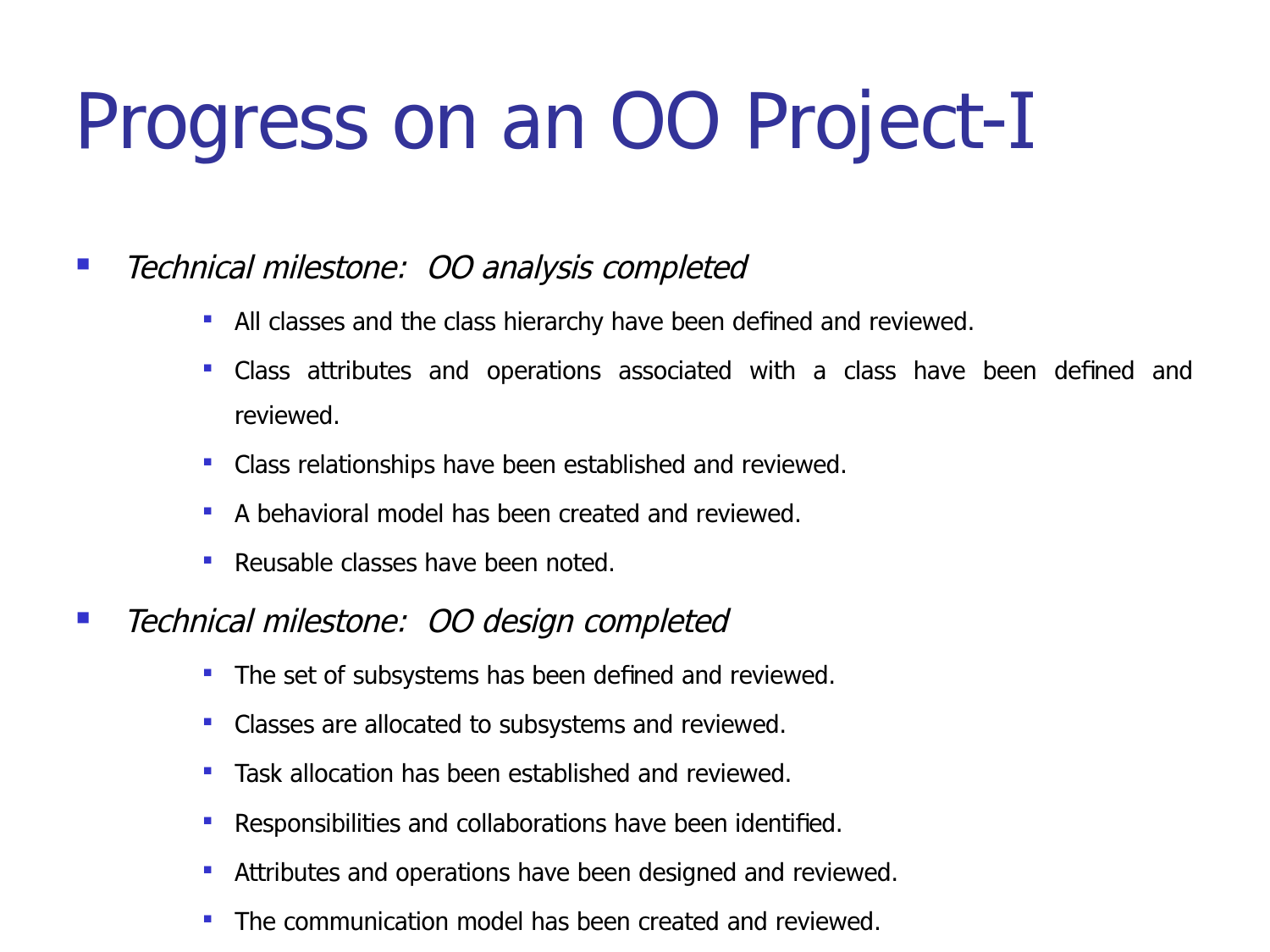

# Progress on an OO Project-I
Technical milestone:  OO analysis completed
All classes and the class hierarchy have been defined and reviewed.
Class attributes and operations associated with a class have been defined and reviewed.
Class relationships have been established and reviewed.
A behavioral model has been created and reviewed.
Reusable classes have been noted.
Technical milestone:  OO design completed
The set of subsystems has been defined and reviewed.
Classes are allocated to subsystems and reviewed.
Task allocation has been established and reviewed.
Responsibilities and collaborations have been identified.
Attributes and operations have been designed and reviewed.
The communication model has been created and reviewed.